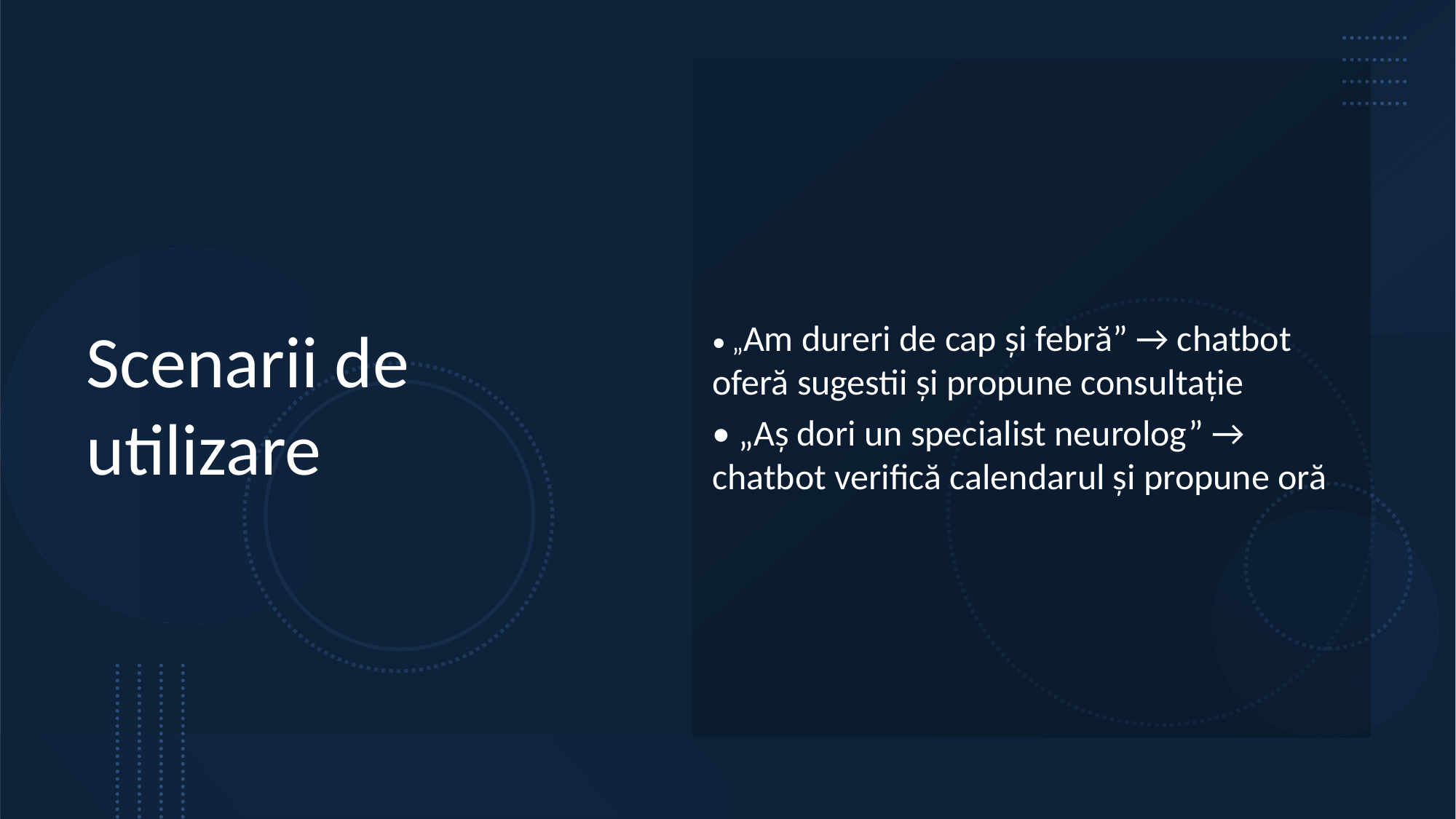

# Scenarii de utilizare
• „Am dureri de cap și febră” → chatbot oferă sugestii și propune consultație
• „Aș dori un specialist neurolog” → chatbot verifică calendarul și propune oră